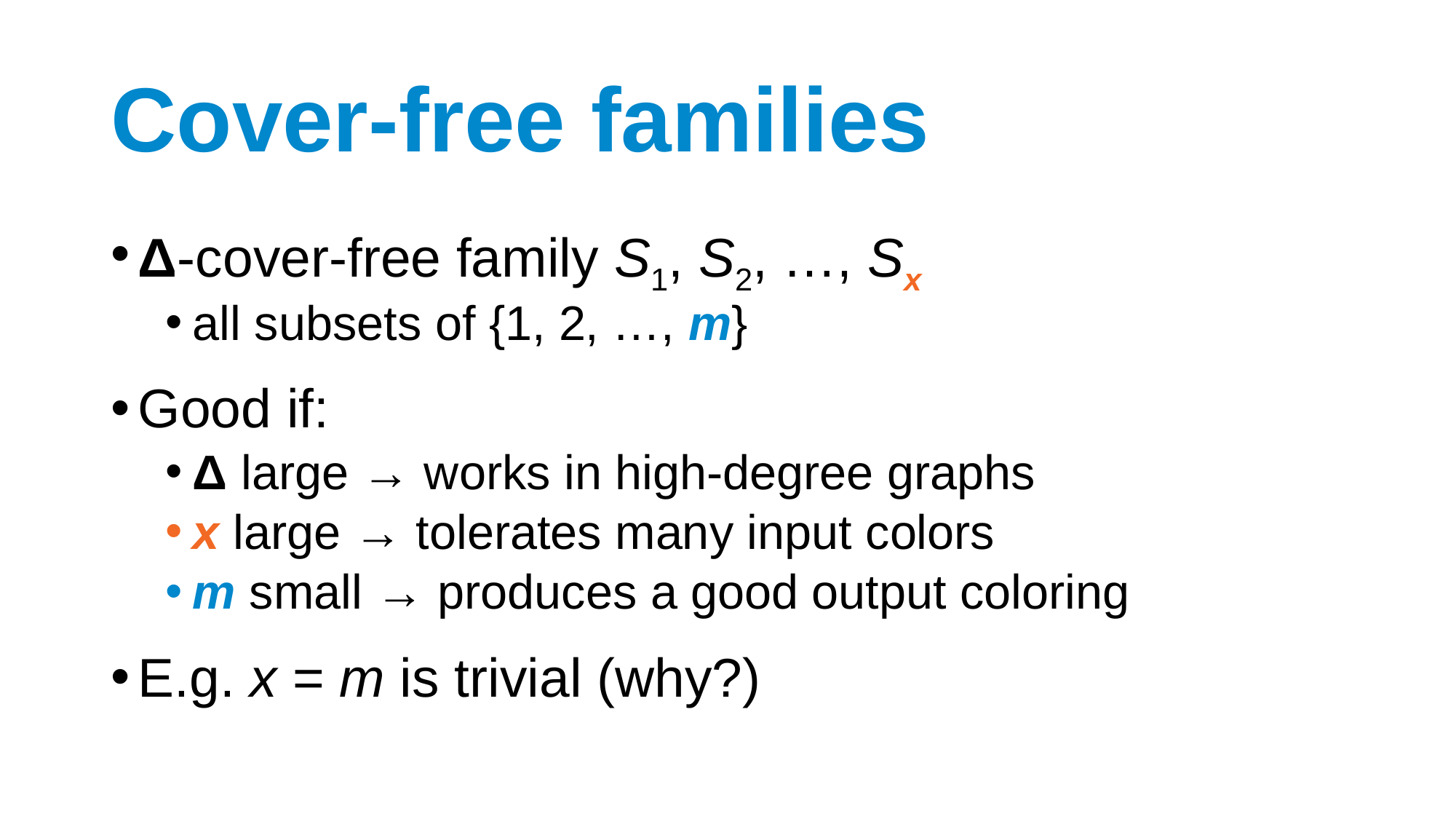

# Cover-free families
Δ-cover-free family S1, S2, …, Sx
all subsets of {1, 2, …, m}
Good if:
Δ large → works in high-degree graphs
x large → tolerates many input colors
m small → produces a good output coloring
E.g. x = m is trivial (why?)